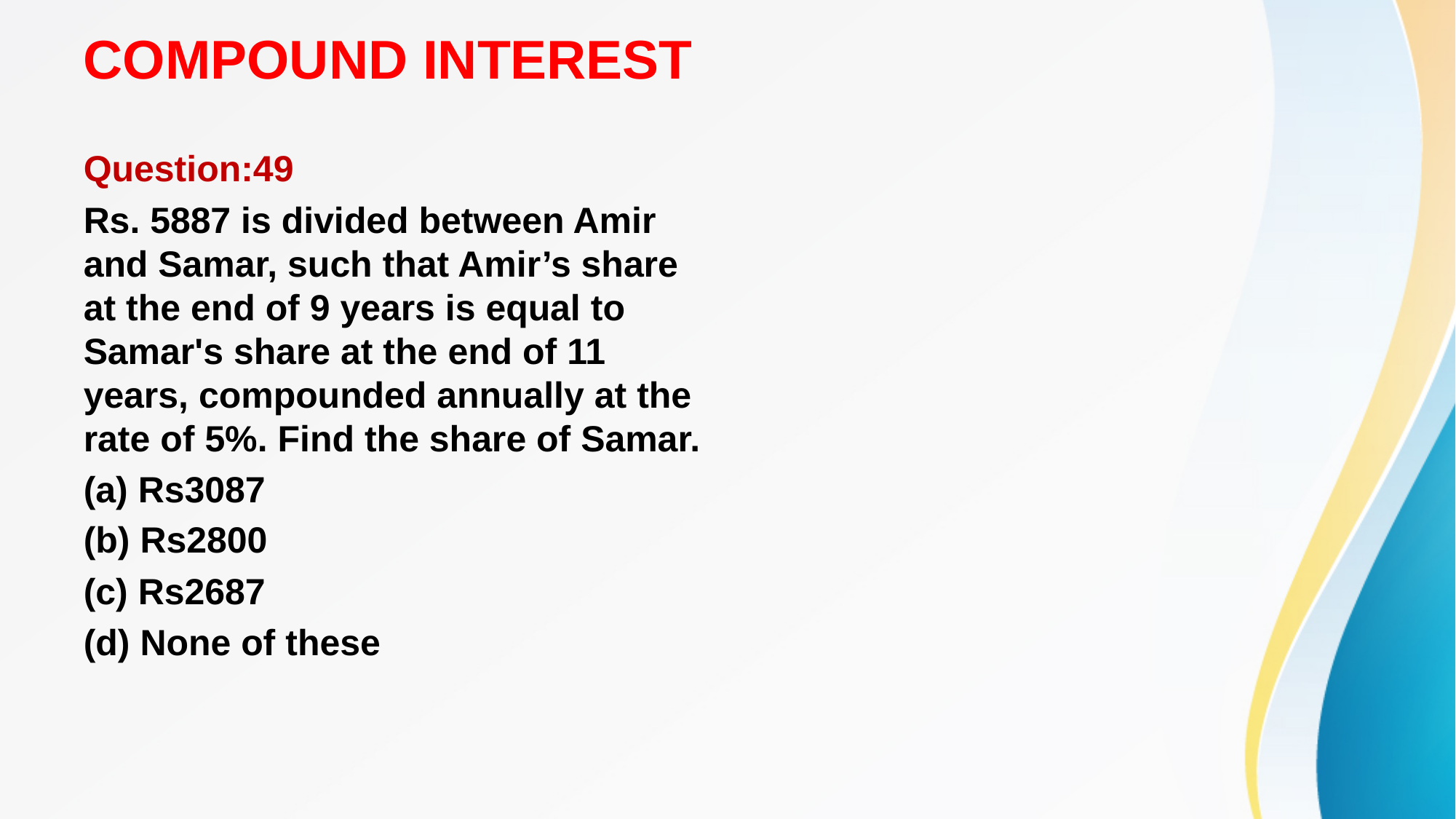

# COMPOUND INTEREST
Question:49
Rs. 5887 is divided between Amir and Samar, such that Amir’s share at the end of 9 years is equal to Samar's share at the end of 11 years, compounded annually at the rate of 5%. Find the share of Samar.
(a) Rs3087
(b) Rs2800
(c) Rs2687
(d) None of these